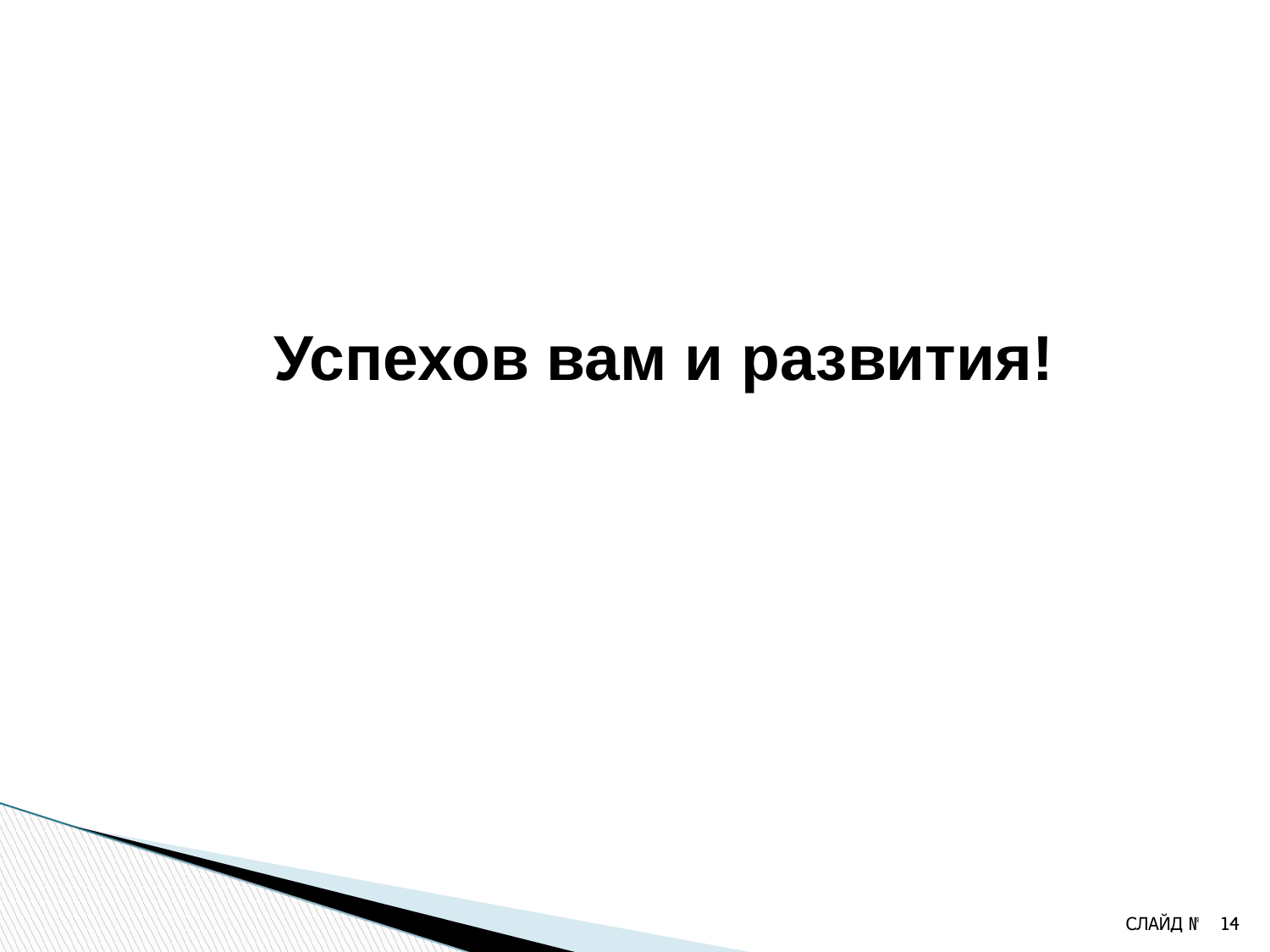

Успехов вам и развития!
СЛАЙД №
14